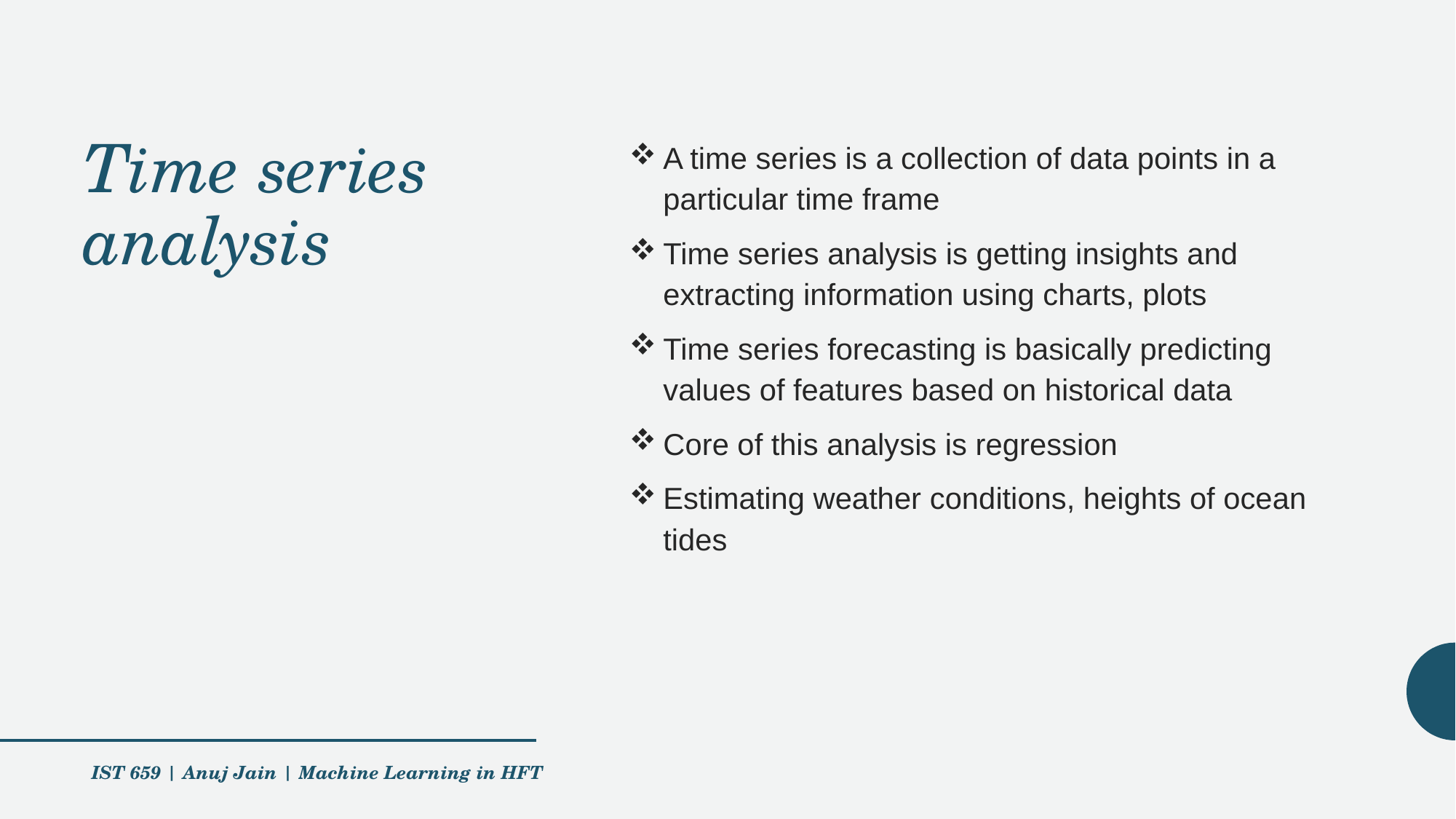

# Time series analysis
A time series is a collection of data points in a particular time frame
Time series analysis is getting insights and extracting information using charts, plots
Time series forecasting is basically predicting values of features based on historical data
Core of this analysis is regression
Estimating weather conditions, heights of ocean tides
IST 659 | Anuj Jain | Machine Learning in HFT